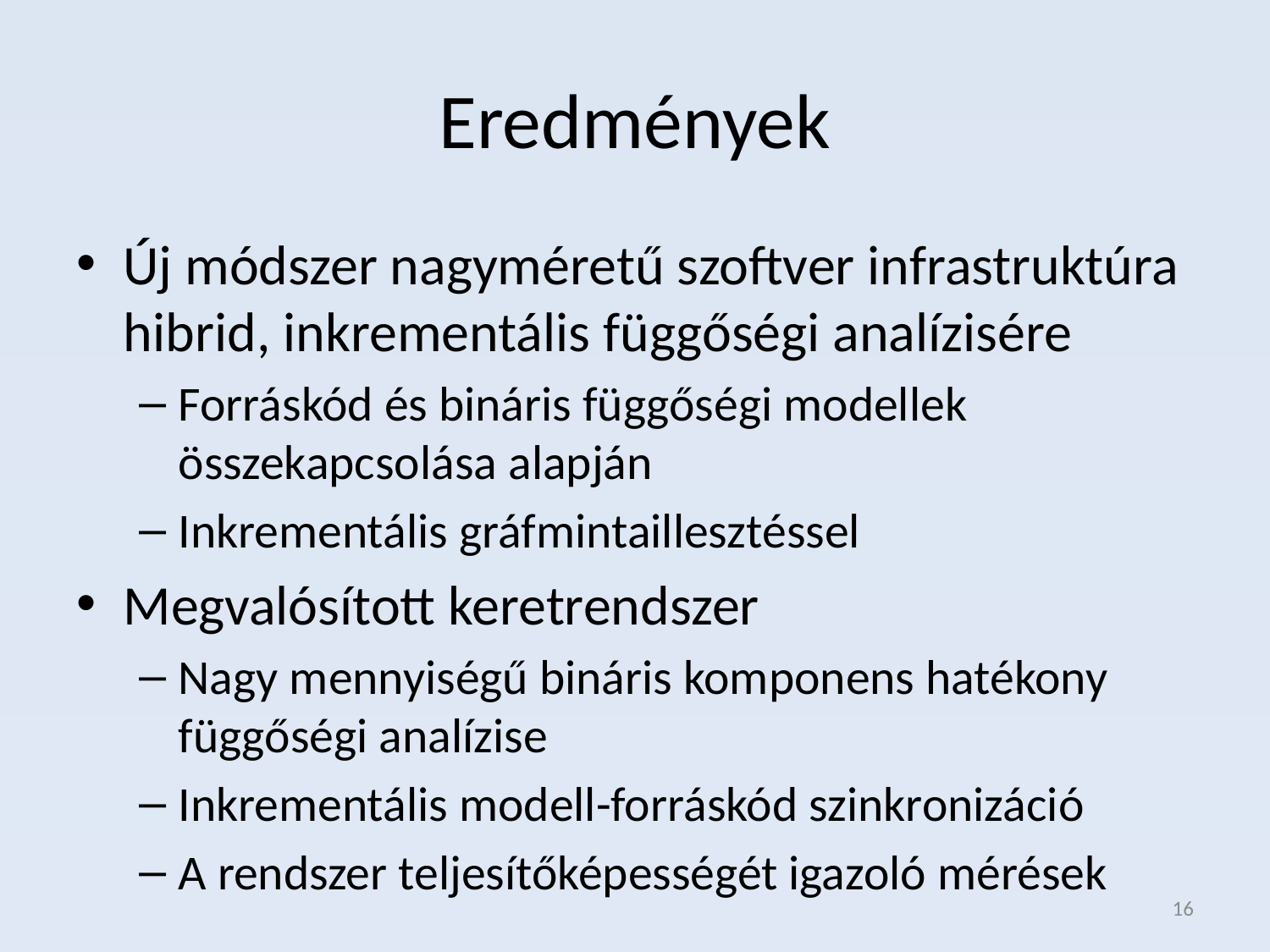

# Eredmények
Új módszer nagyméretű szoftver infrastruktúra hibrid, inkrementális függőségi analízisére
Forráskód és bináris függőségi modellek összekapcsolása alapján
Inkrementális gráfmintaillesztéssel
Megvalósított keretrendszer
Nagy mennyiségű bináris komponens hatékony függőségi analízise
Inkrementális modell-forráskód szinkronizáció
A rendszer teljesítőképességét igazoló mérések
16